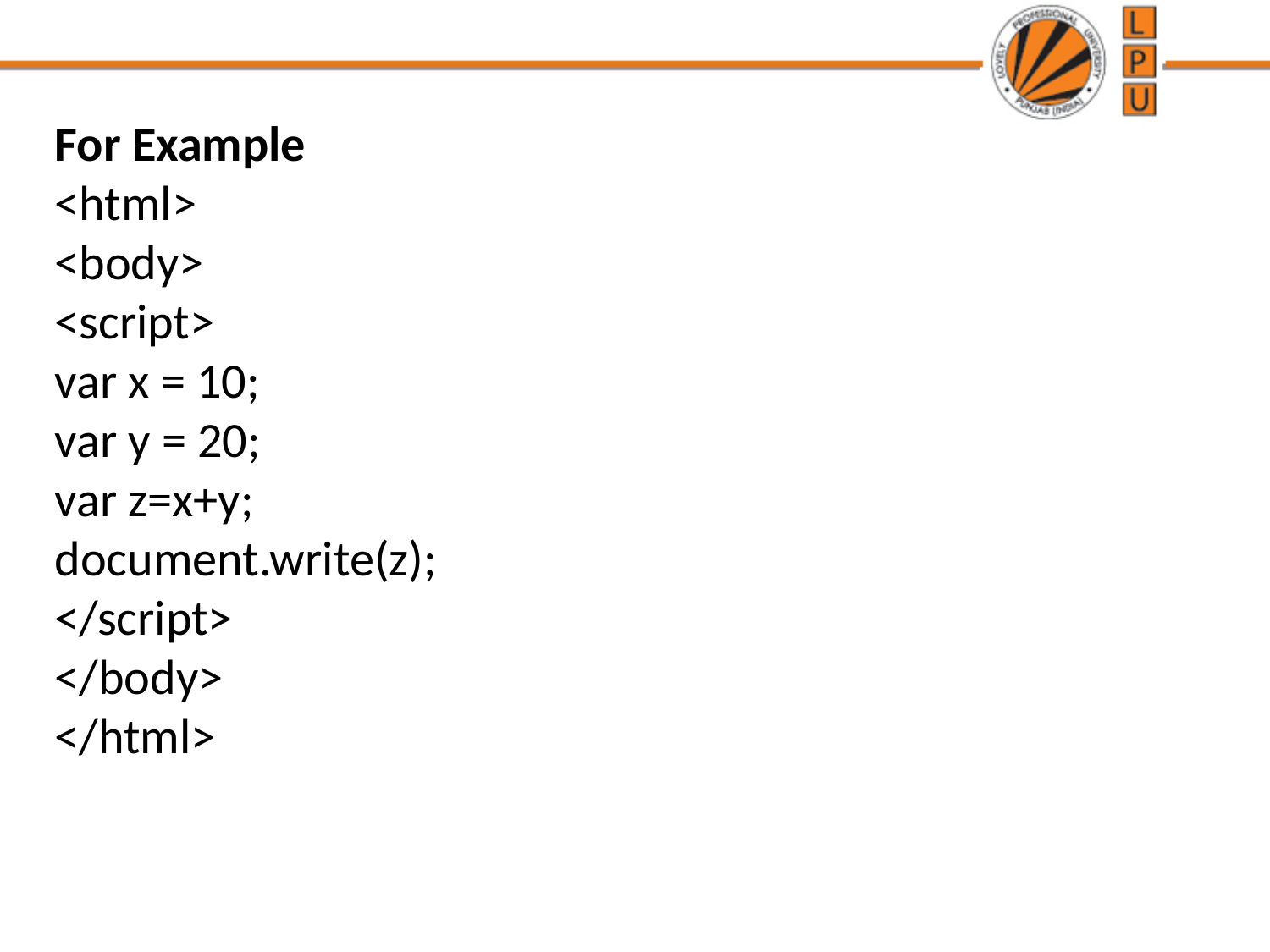

For Example
<html>
<body>
<script>
var x = 10;
var y = 20;
var z=x+y;
document.write(z);
</script>
</body>
</html>